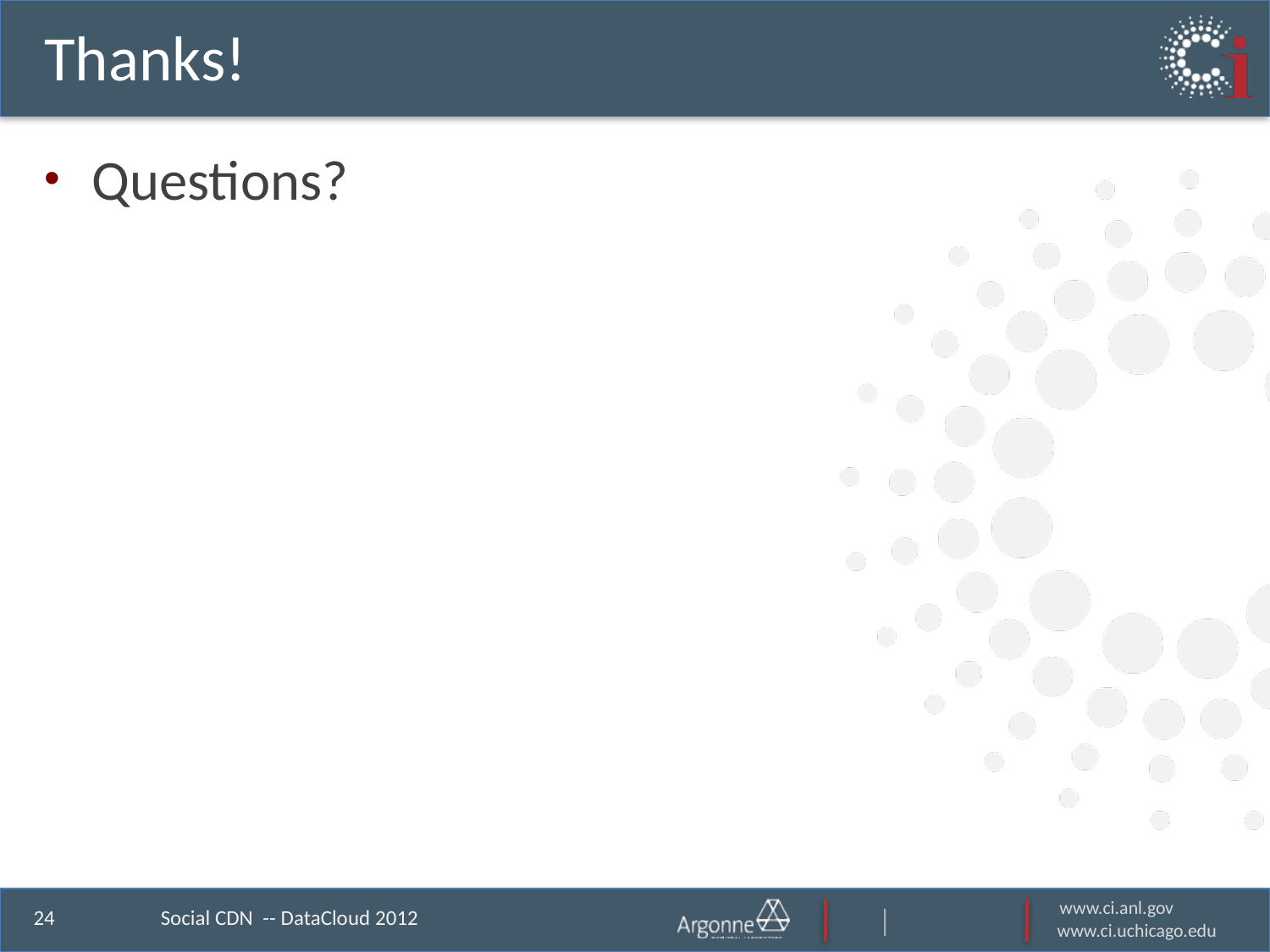

# Thanks!
Questions?
Social CDN  -- DataCloud 2012